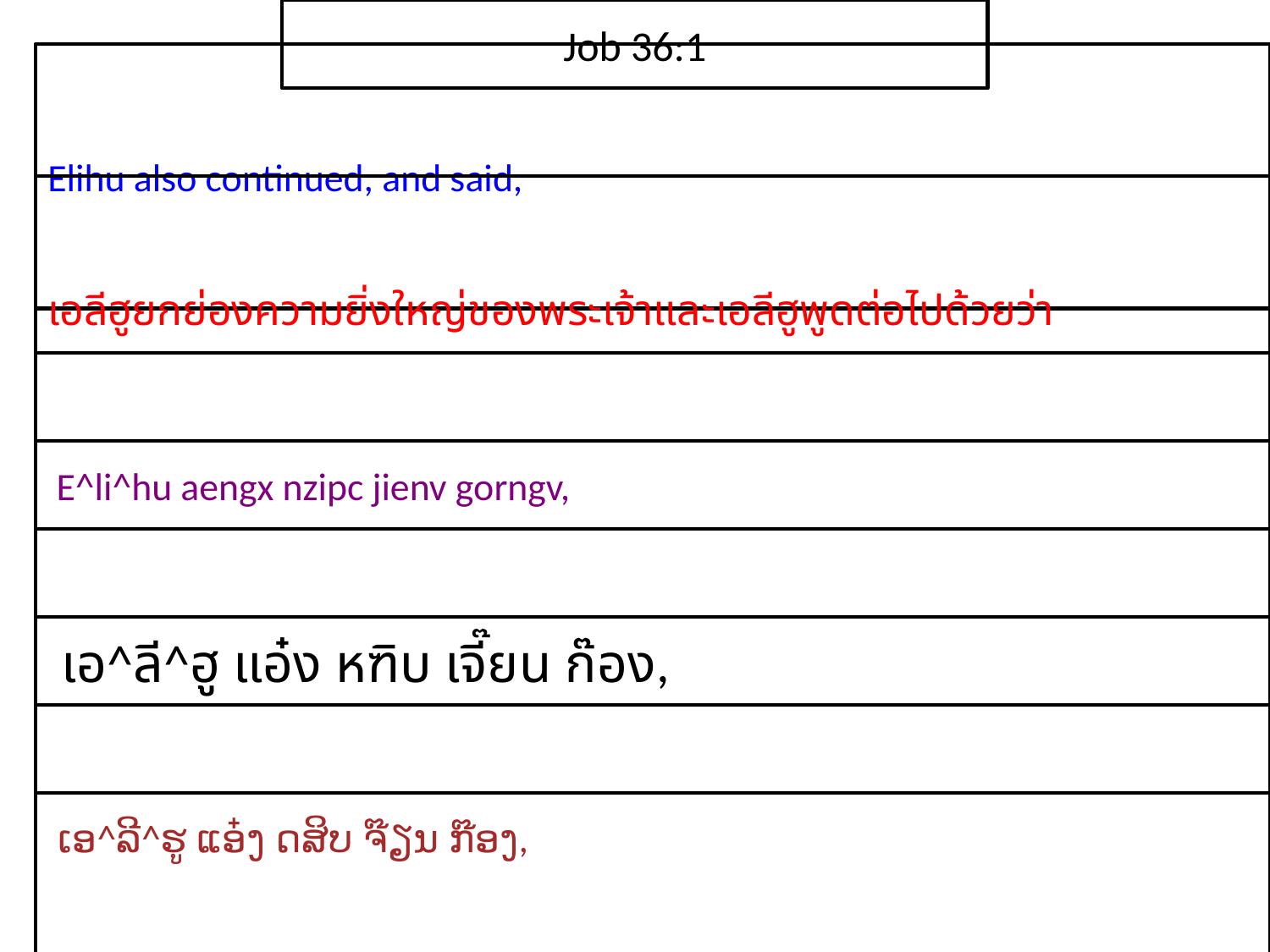

Job 36:1
Elihu also continued, and said,
เอ​ลีฮู​ยก​ย่อง​ความ​ยิ่งใหญ่​ของ​พระ​เจ้าและ​เอ​ลีฮู​พูด​ต่อไป​ด้วย​ว่า
 E^li^hu aengx nzipc jienv gorngv,
 เอ^ลี^ฮู แอ๋ง หฑิบ เจี๊ยน ก๊อง,
 ເອ^ລີ^ຮູ ແອ໋ງ ດສິບ ຈ໊ຽນ ກ໊ອງ,